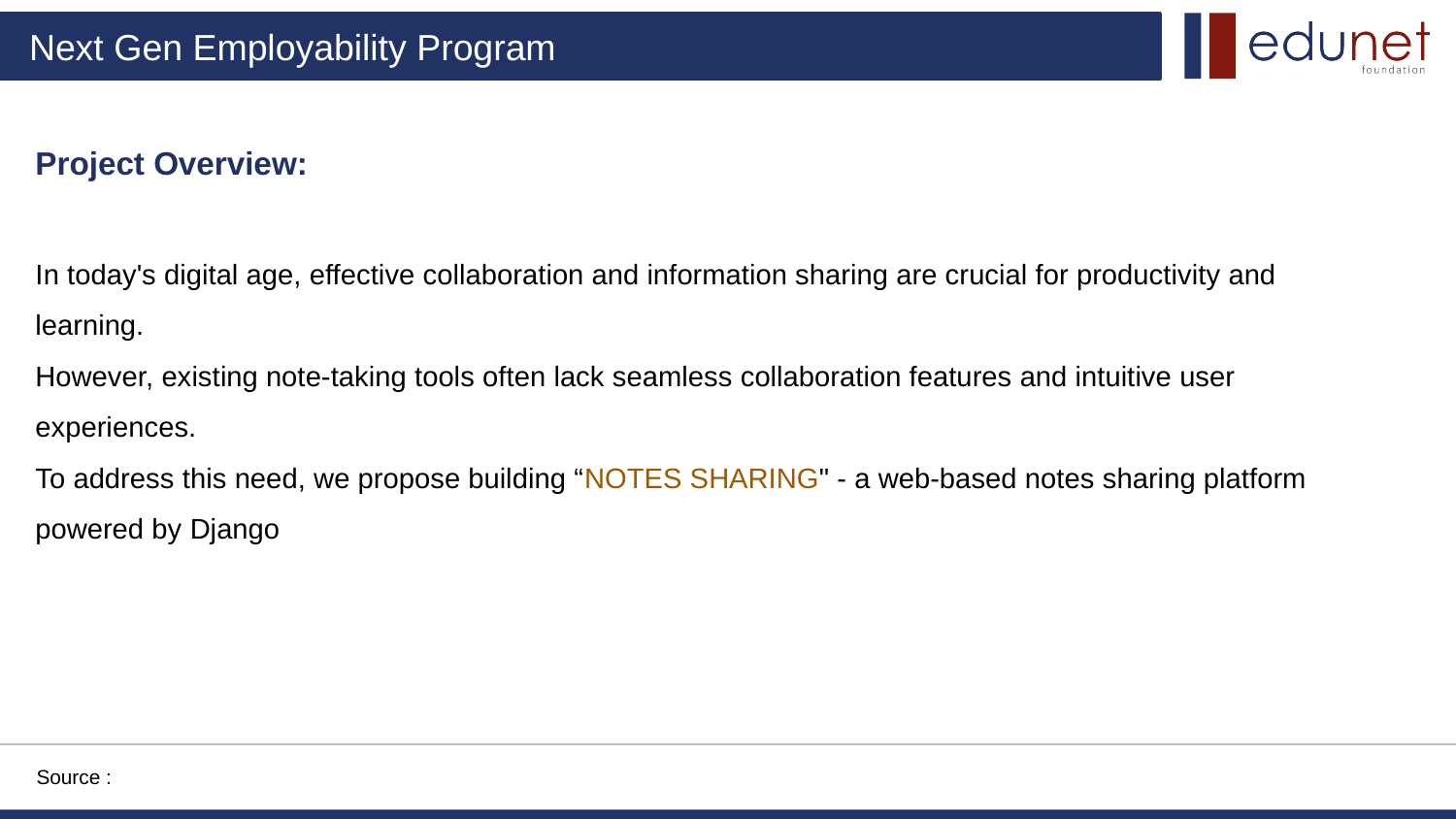

Project Overview:
In today's digital age, effective collaboration and information sharing are crucial for productivity and learning.
However, existing note-taking tools often lack seamless collaboration features and intuitive user experiences.
To address this need, we propose building “NOTES SHARING" - a web-based notes sharing platform powered by Django
Source :